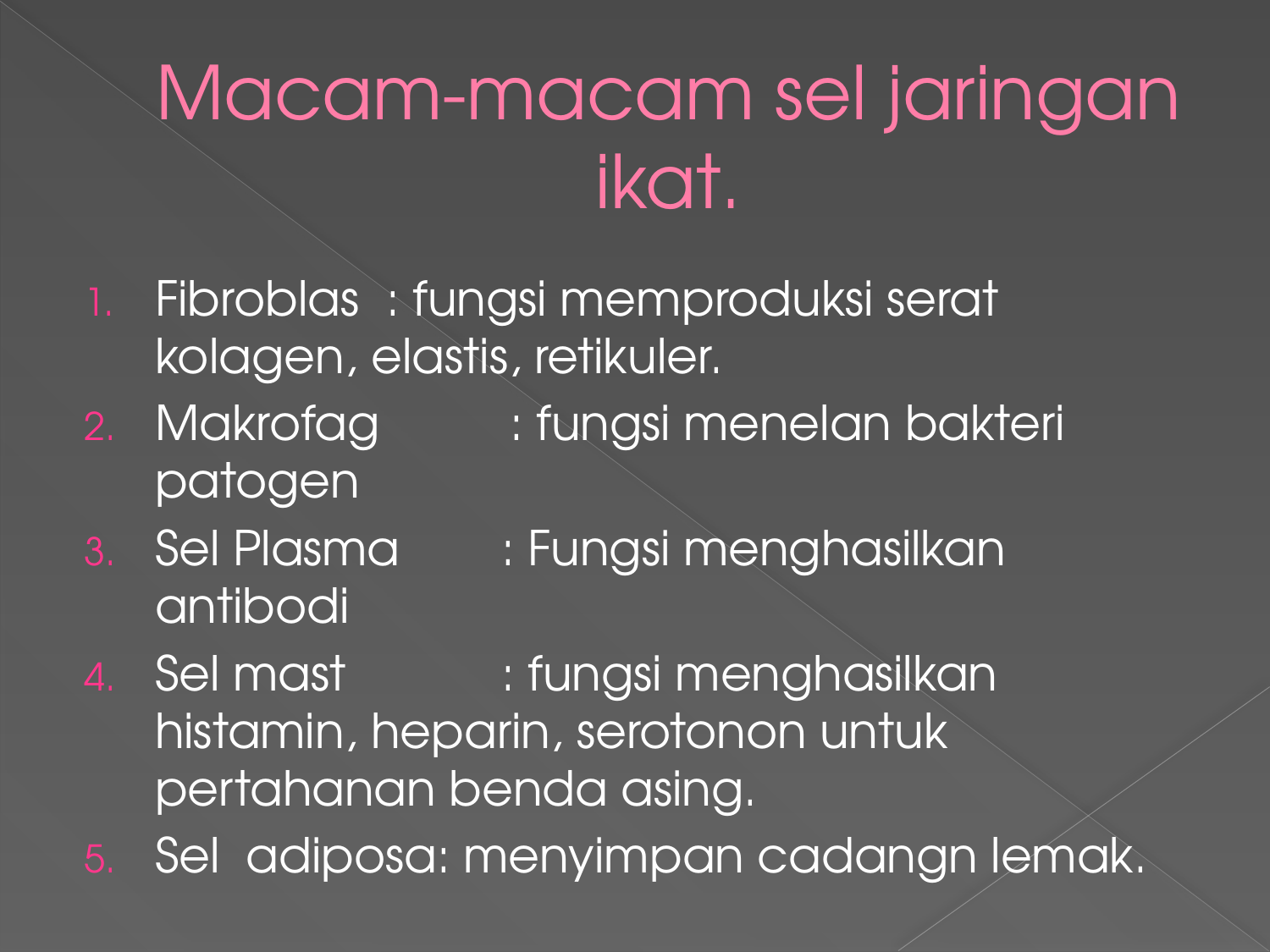

# Macam-macam sel jaringan ikat.
Fibroblas	: fungsi memproduksi serat kolagen, elastis, retikuler.
Makrofag	: fungsi menelan bakteri patogen
Sel Plasma	: Fungsi menghasilkan antibodi
Sel mast	: fungsi menghasilkan histamin, heparin, serotonon untuk pertahanan benda asing.
Sel  adiposa: menyimpan cadangn lemak.